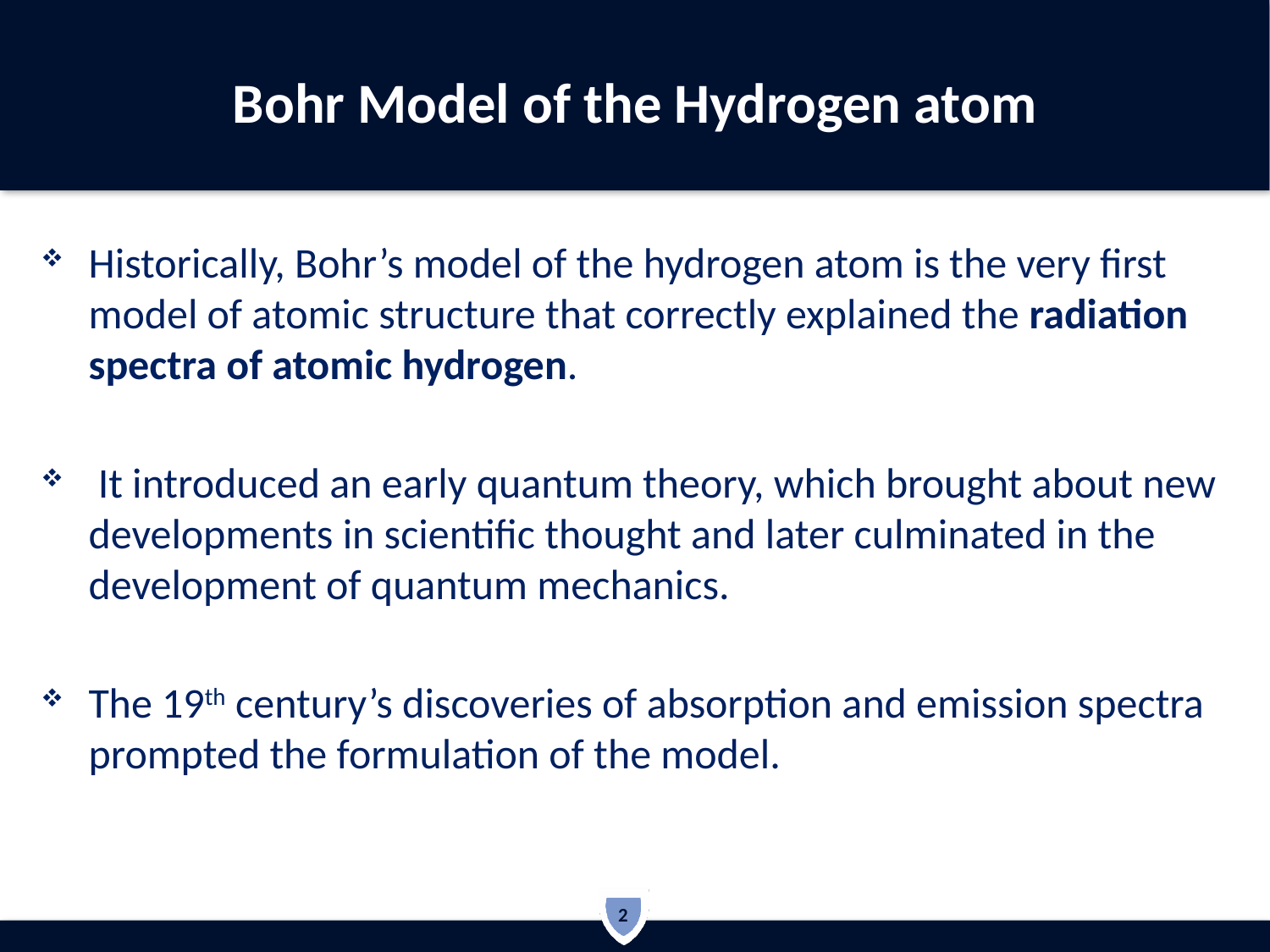

# Bohr Model of the Hydrogen atom
Historically, Bohr’s model of the hydrogen atom is the very first model of atomic structure that correctly explained the radiation spectra of atomic hydrogen.

 It introduced an early quantum theory, which brought about new developments in scientific thought and later culminated in the development of quantum mechanics.

The 19th century’s discoveries of absorption and emission spectra prompted the formulation of the model.
2